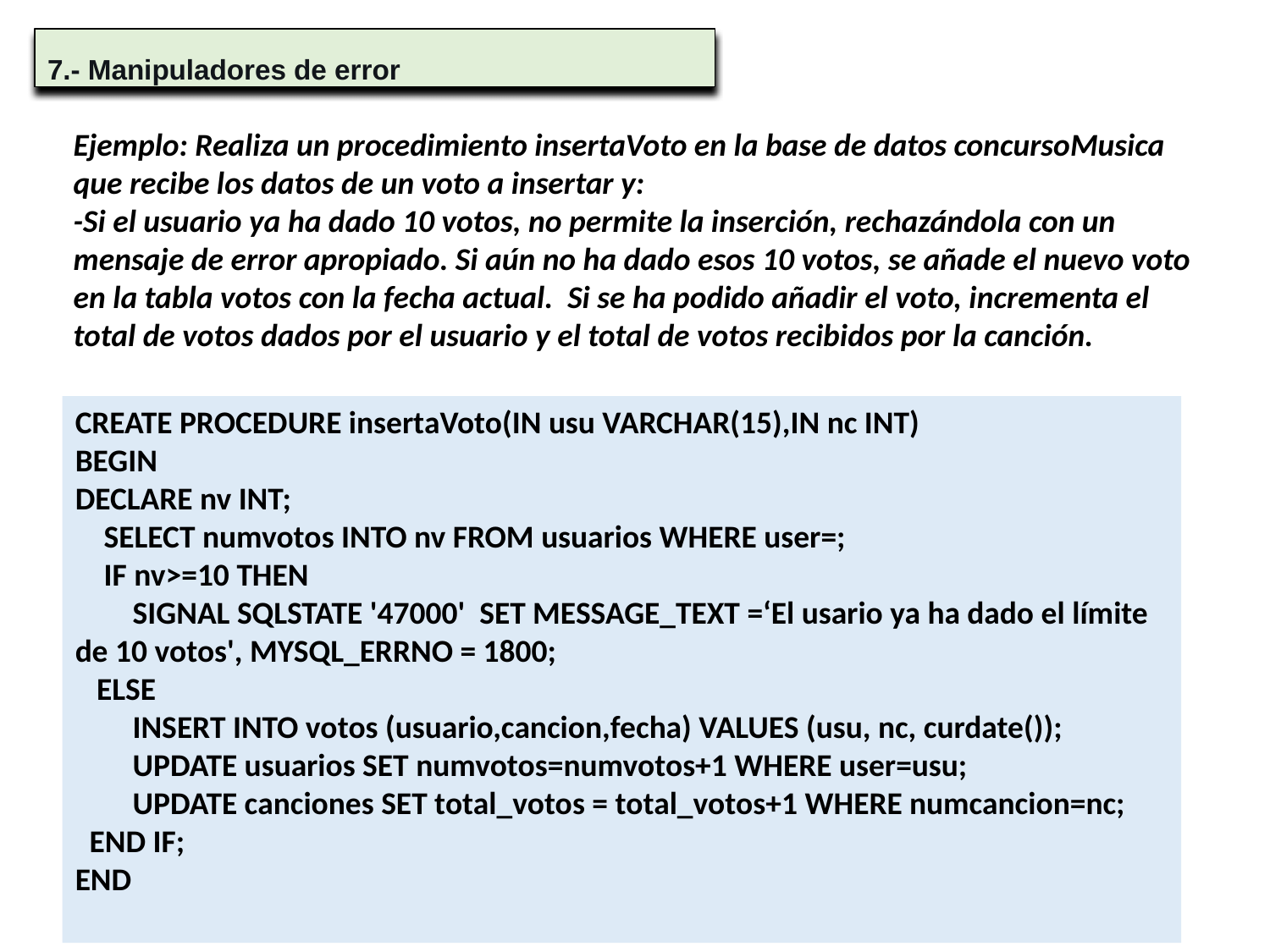

7.- Manipuladores de error
Ejemplo: Realiza un procedimiento insertaVoto en la base de datos concursoMusica que recibe los datos de un voto a insertar y:
-Si el usuario ya ha dado 10 votos, no permite la inserción, rechazándola con un mensaje de error apropiado. Si aún no ha dado esos 10 votos, se añade el nuevo voto en la tabla votos con la fecha actual.  Si se ha podido añadir el voto, incrementa el total de votos dados por el usuario y el total de votos recibidos por la canción.

CREATE PROCEDURE insertaVoto(IN usu VARCHAR(15),IN nc INT)
BEGIN
DECLARE nv INT;
    SELECT numvotos INTO nv FROM usuarios WHERE user=;
    IF nv>=10 THEN
        SIGNAL SQLSTATE '47000'  SET MESSAGE_TEXT =‘El usario ya ha dado el límite de 10 votos', MYSQL_ERRNO = 1800;
   ELSE
        INSERT INTO votos (usuario,cancion,fecha) VALUES (usu, nc, curdate());
        UPDATE usuarios SET numvotos=numvotos+1 WHERE user=usu;
        UPDATE canciones SET total_votos = total_votos+1 WHERE numcancion=nc;
  END IF;
END

18